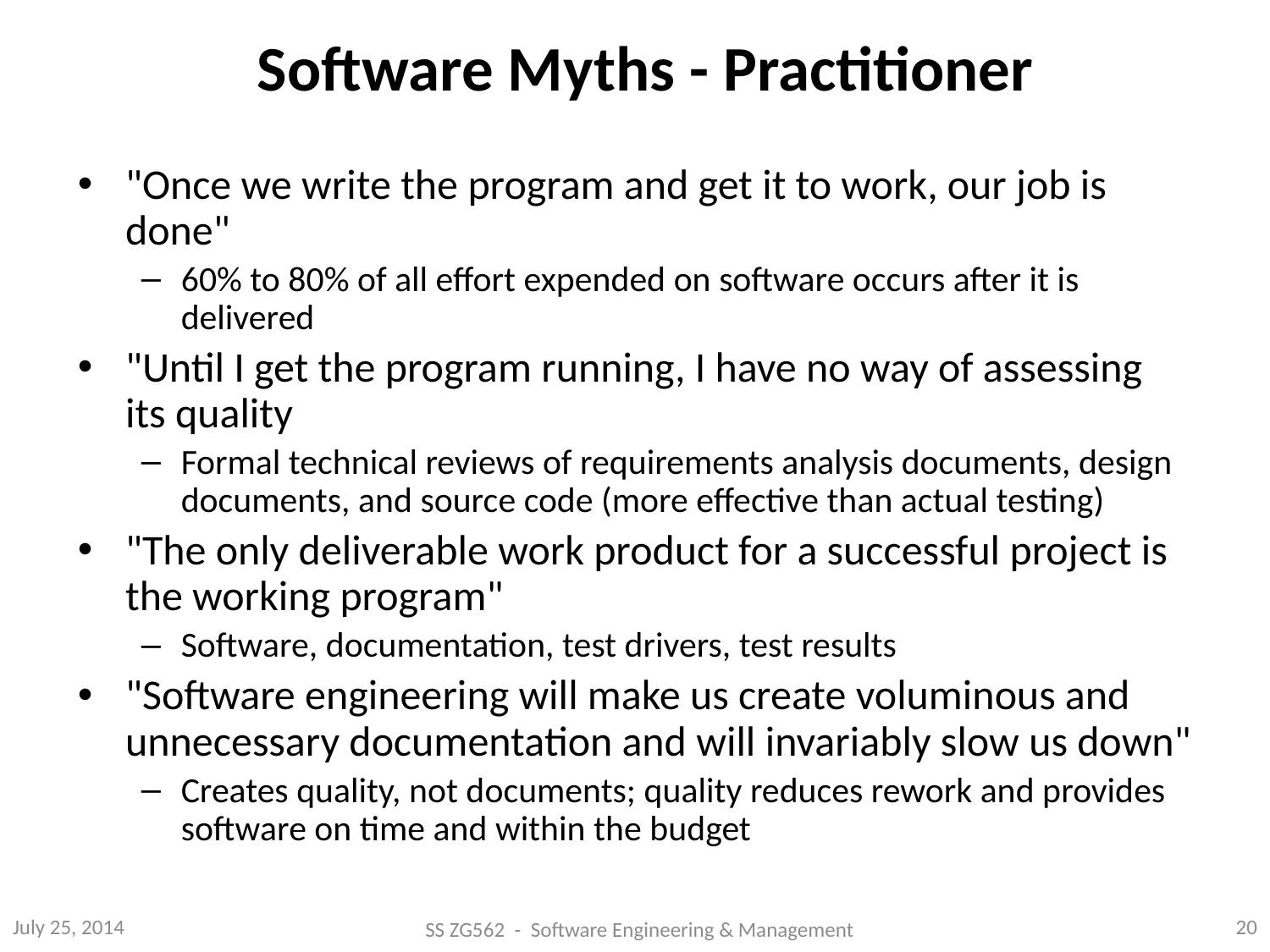

# Software Myths - Practitioner
"Once we write the program and get it to work, our job is done"
60% to 80% of all effort expended on software occurs after it is delivered
"Until I get the program running, I have no way of assessing its quality
Formal technical reviews of requirements analysis documents, design documents, and source code (more effective than actual testing)
"The only deliverable work product for a successful project is the working program"
Software, documentation, test drivers, test results
"Software engineering will make us create voluminous and unnecessary documentation and will invariably slow us down"
Creates quality, not documents; quality reduces rework and provides software on time and within the budget

July 25, 2014
20
SS ZG562  -  Software Engineering & Management